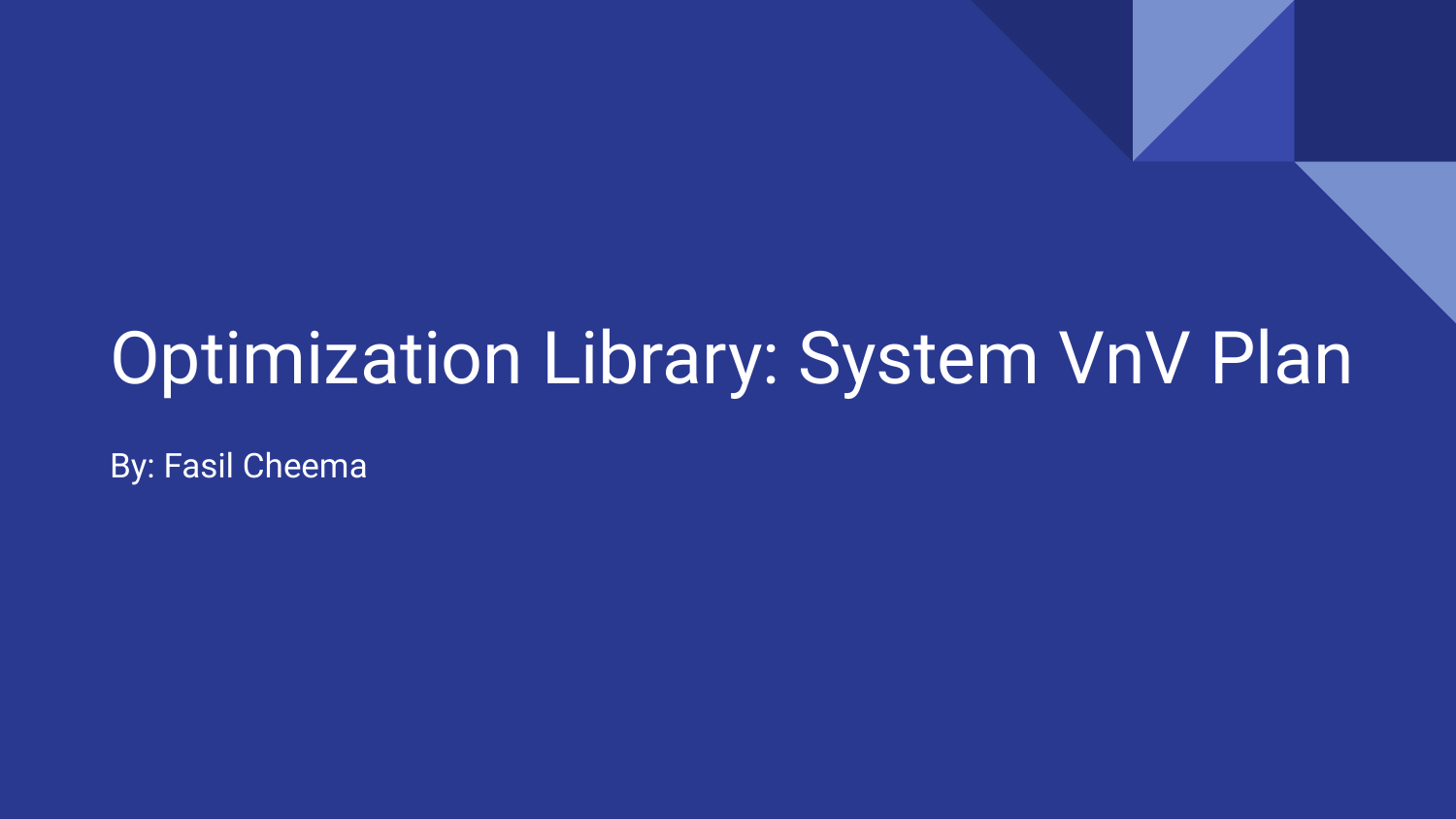

# Optimization Library: System VnV Plan
By: Fasil Cheema